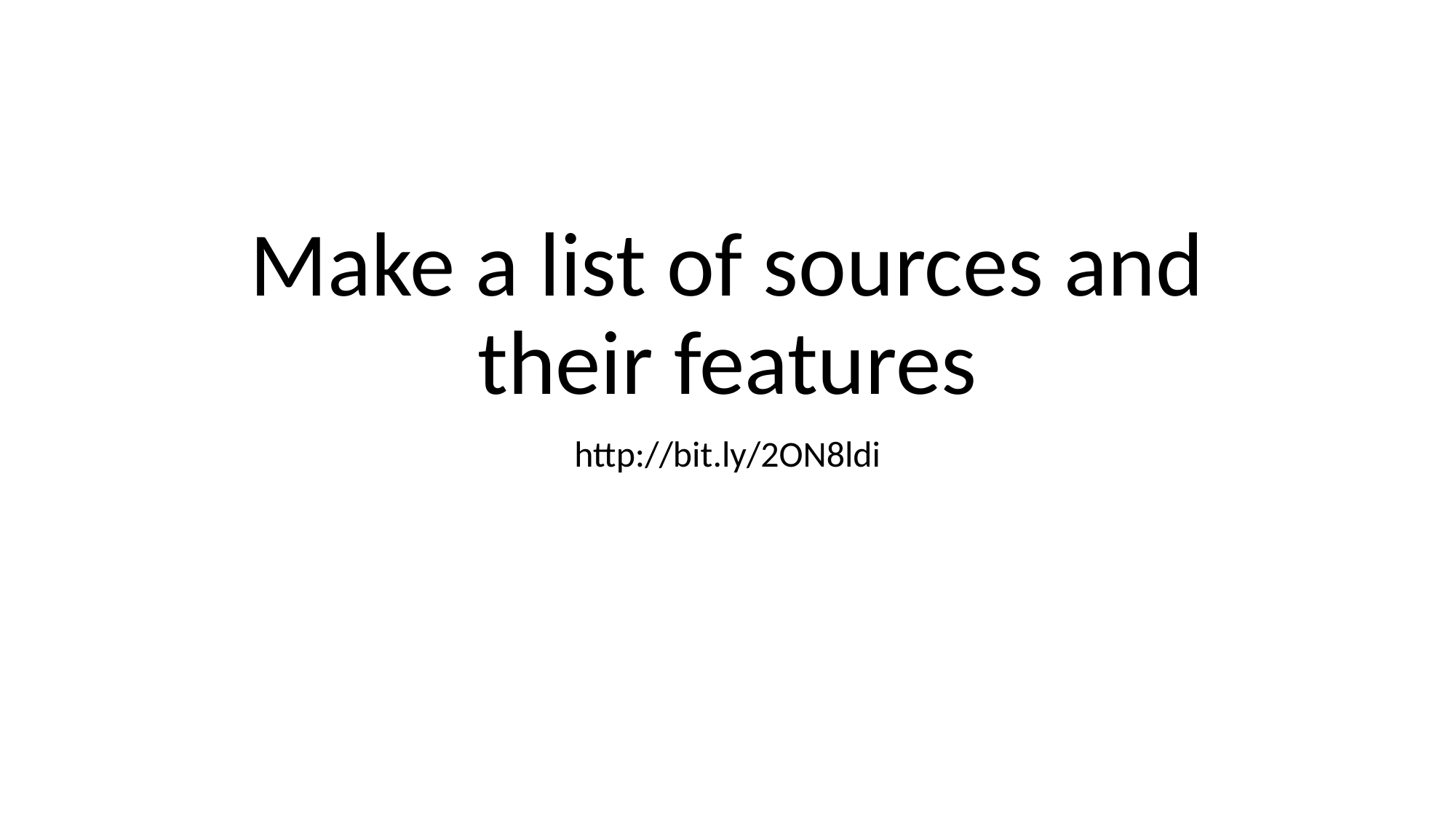

# Make a list of sources and their features
http://bit.ly/2ON8ldi